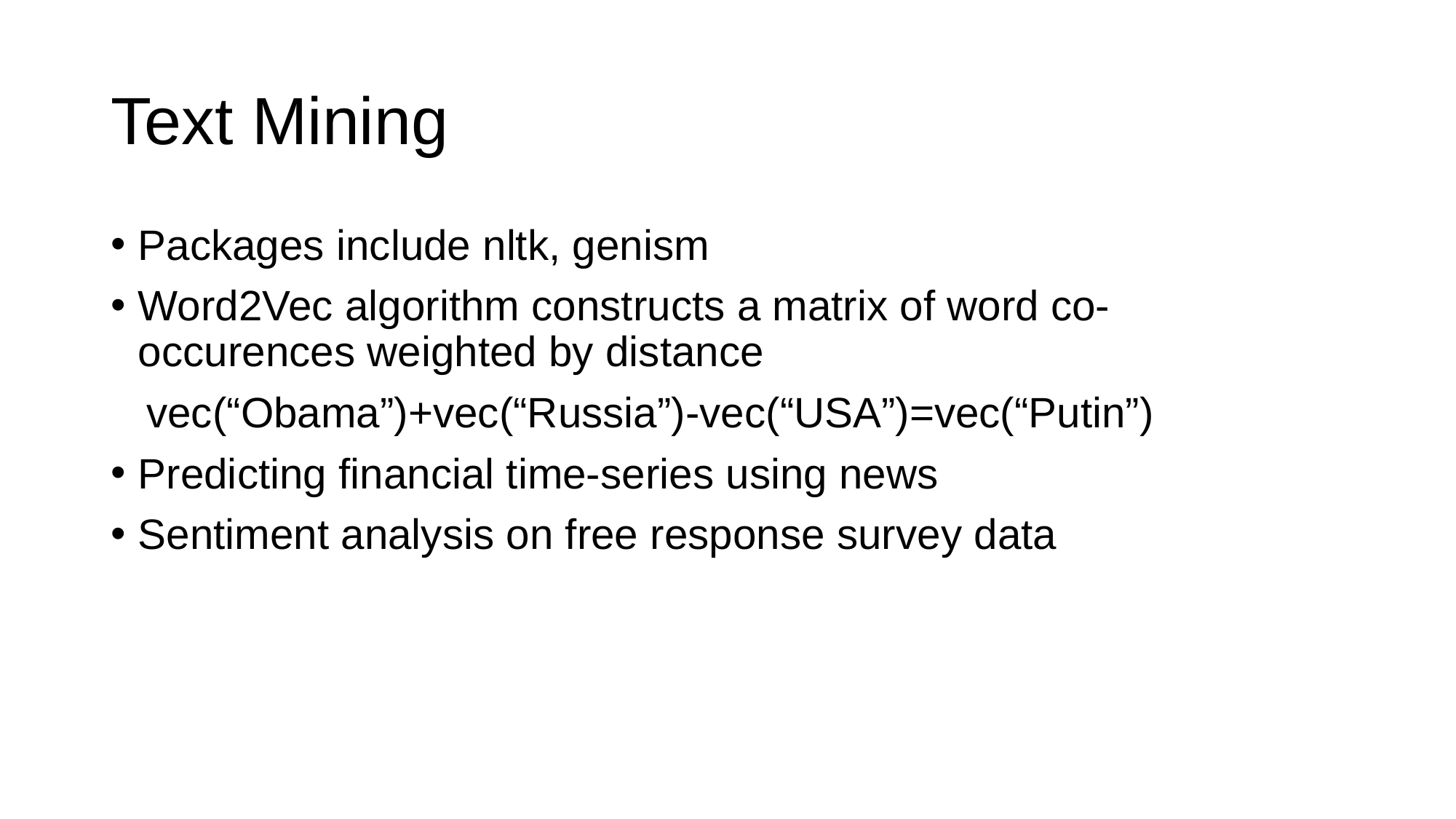

# Text Mining
Packages include nltk, genism
Word2Vec algorithm constructs a matrix of word co-occurences weighted by distance
   vec(“Obama”)+vec(“Russia”)-vec(“USA”)=vec(“Putin”)
Predicting financial time-series using news
Sentiment analysis on free response survey data